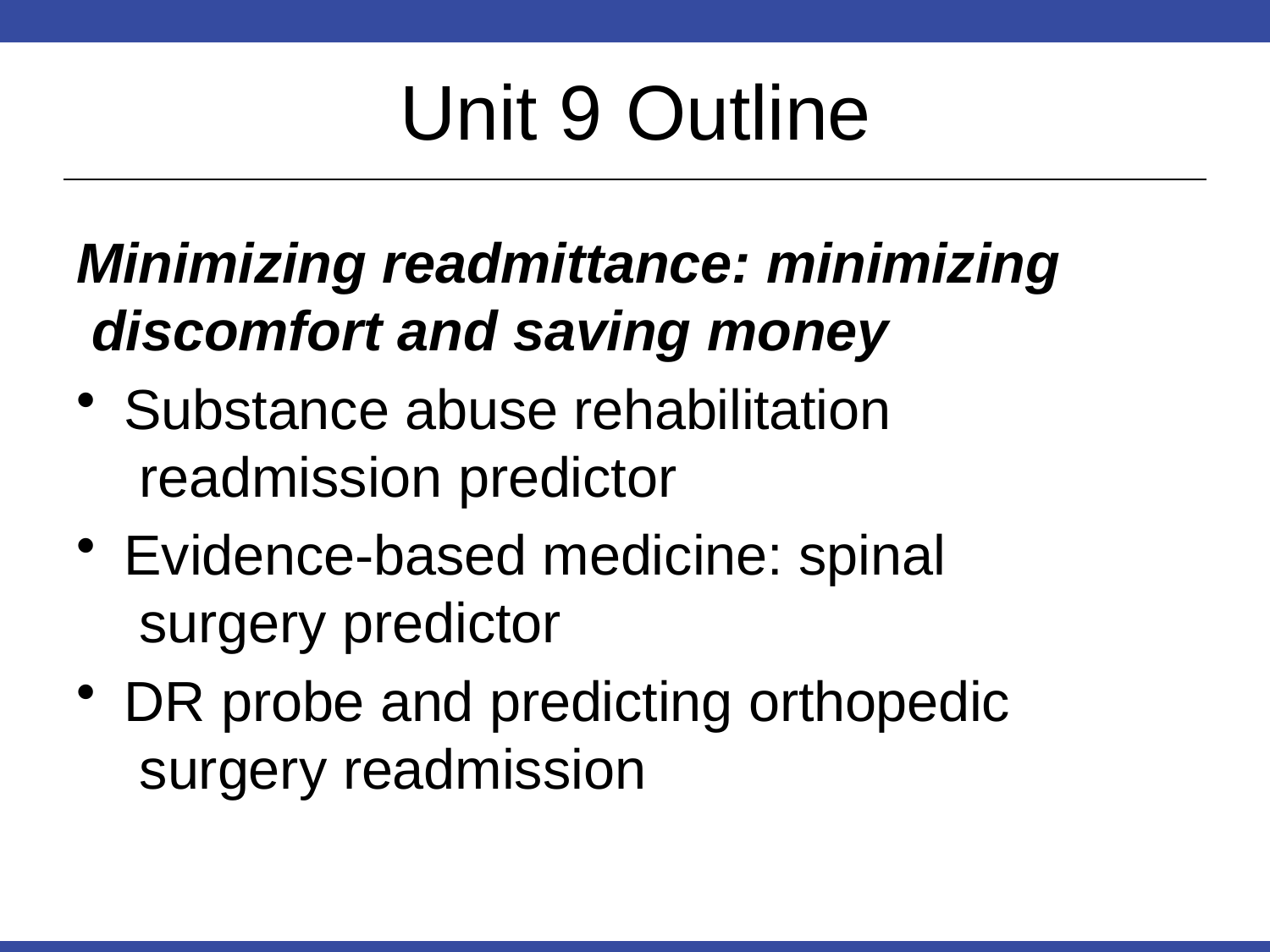

# Unit 9	Outline

Minimizing readmittance: minimizing  discomfort and saving money
Substance abuse rehabilitation  readmission predictor
Evidence-based medicine: spinal  surgery predictor
DR probe and predicting orthopedic  surgery readmission